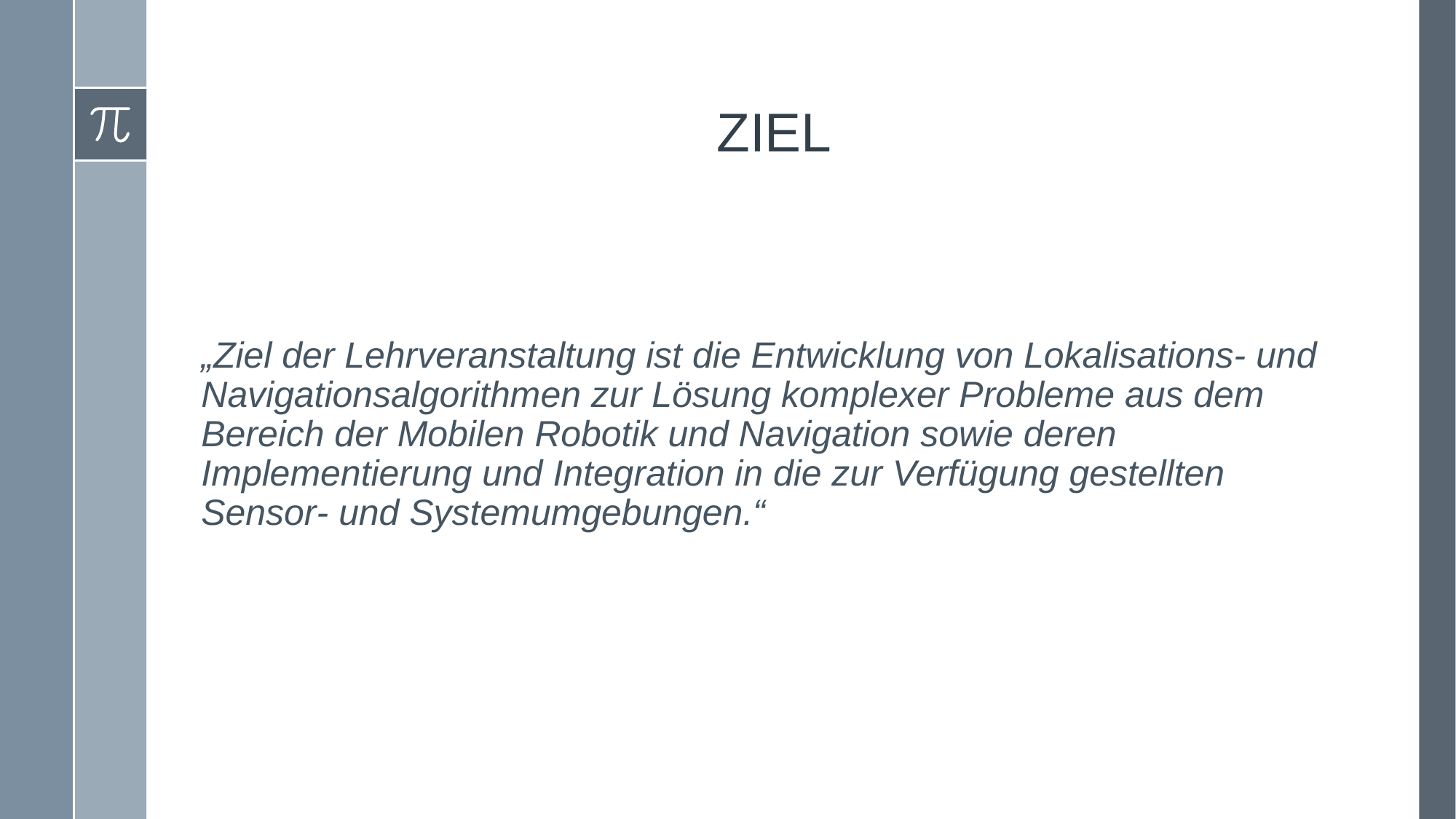

# ZIEL
„Ziel der Lehrveranstaltung ist die Entwicklung von Lokalisations‐ und Navigationsalgorithmen zur Lösung komplexer Probleme aus dem Bereich der Mobilen Robotik und Navigation sowie deren Implementierung und Integration in die zur Verfügung gestellten Sensor‐ und Systemumgebungen.“